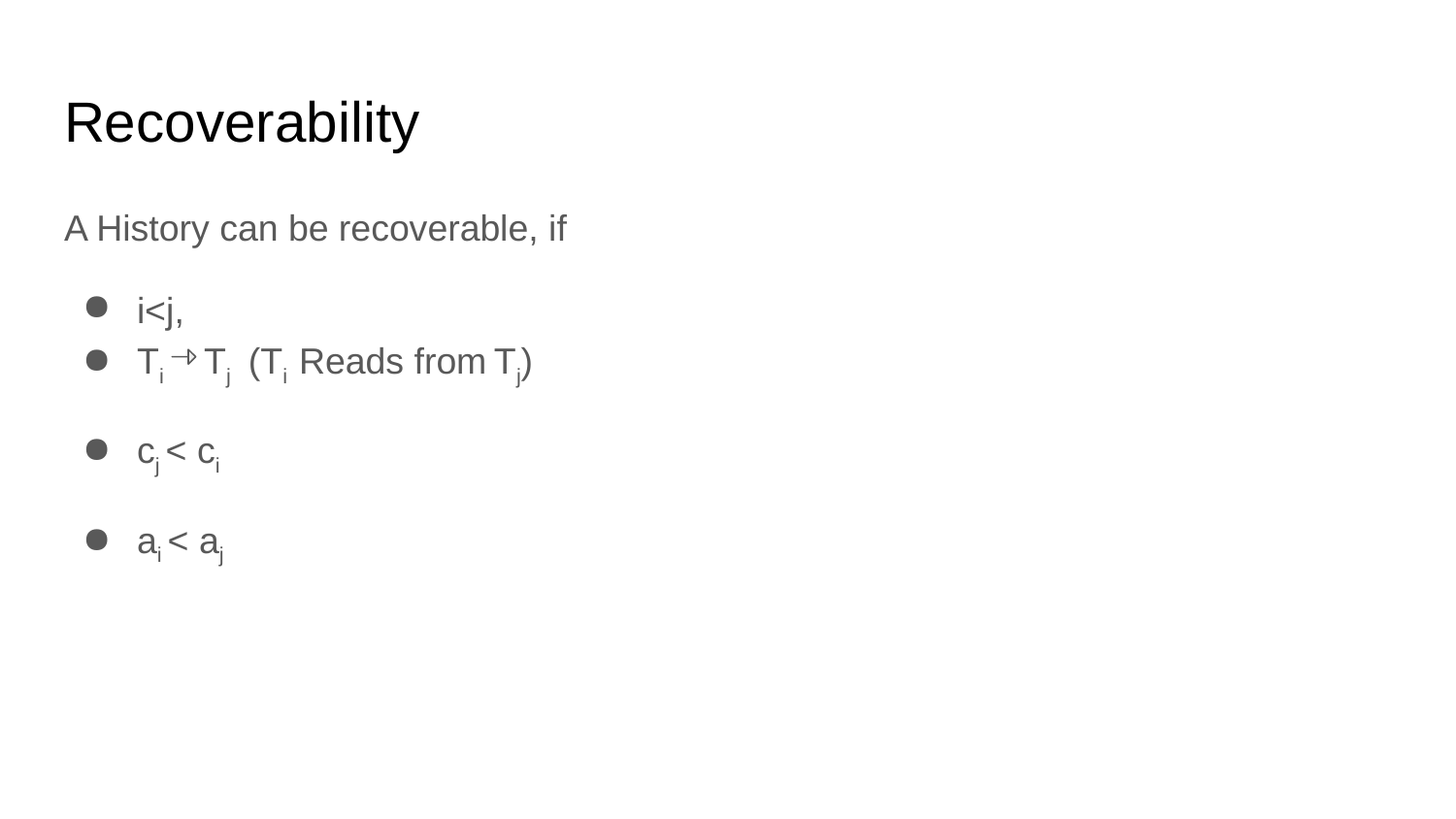

# Recoverability
A History can be recoverable, if
i<j,
Ti       Tj   (Ti  Reads from Tj)
cj < ci
ai < aj